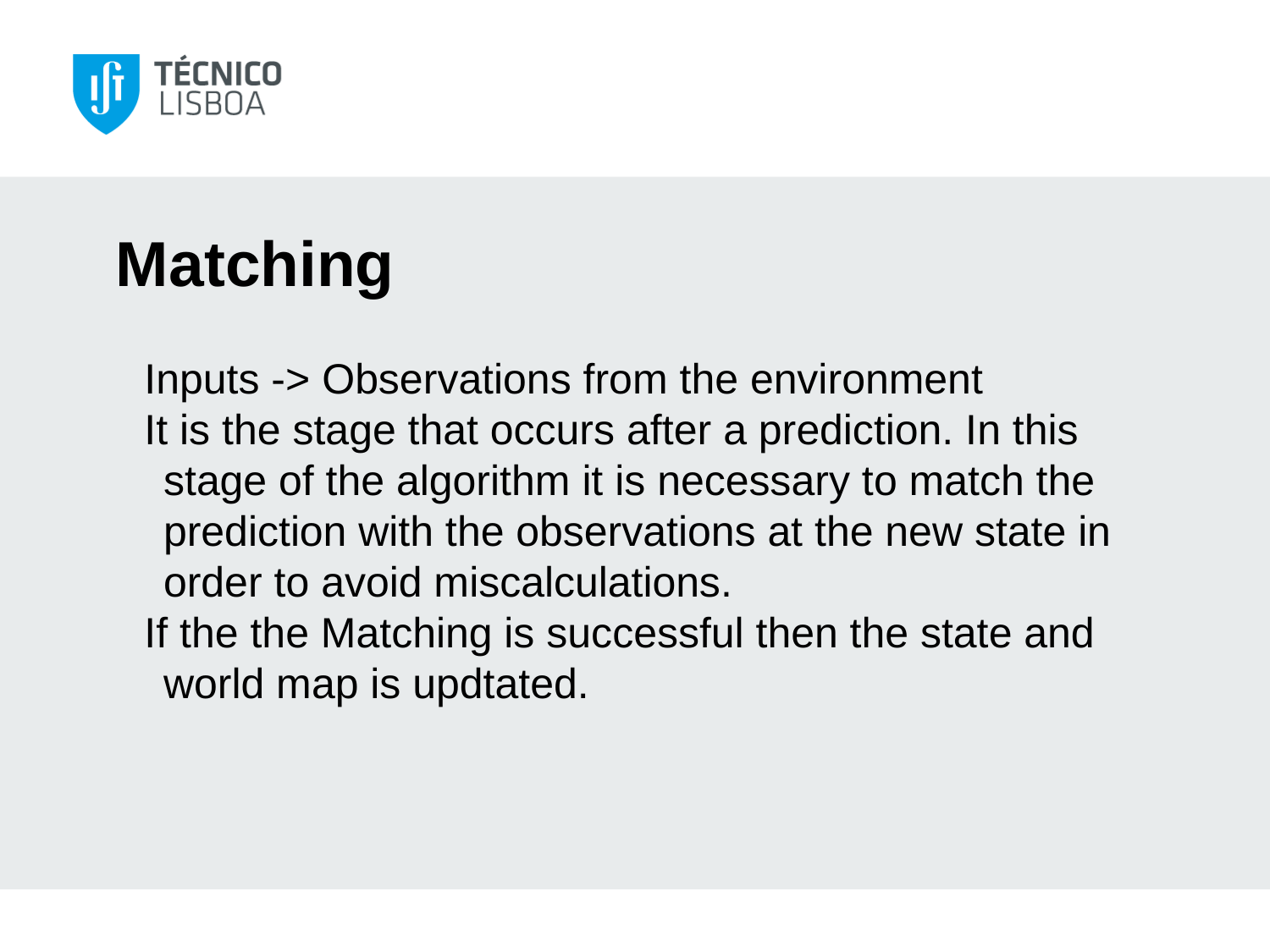

# Matching
Inputs -> Observations from the environment
It is the stage that occurs after a prediction. In this stage of the algorithm it is necessary to match the prediction with the observations at the new state in order to avoid miscalculations.
If the the Matching is successful then the state and world map is updtated.